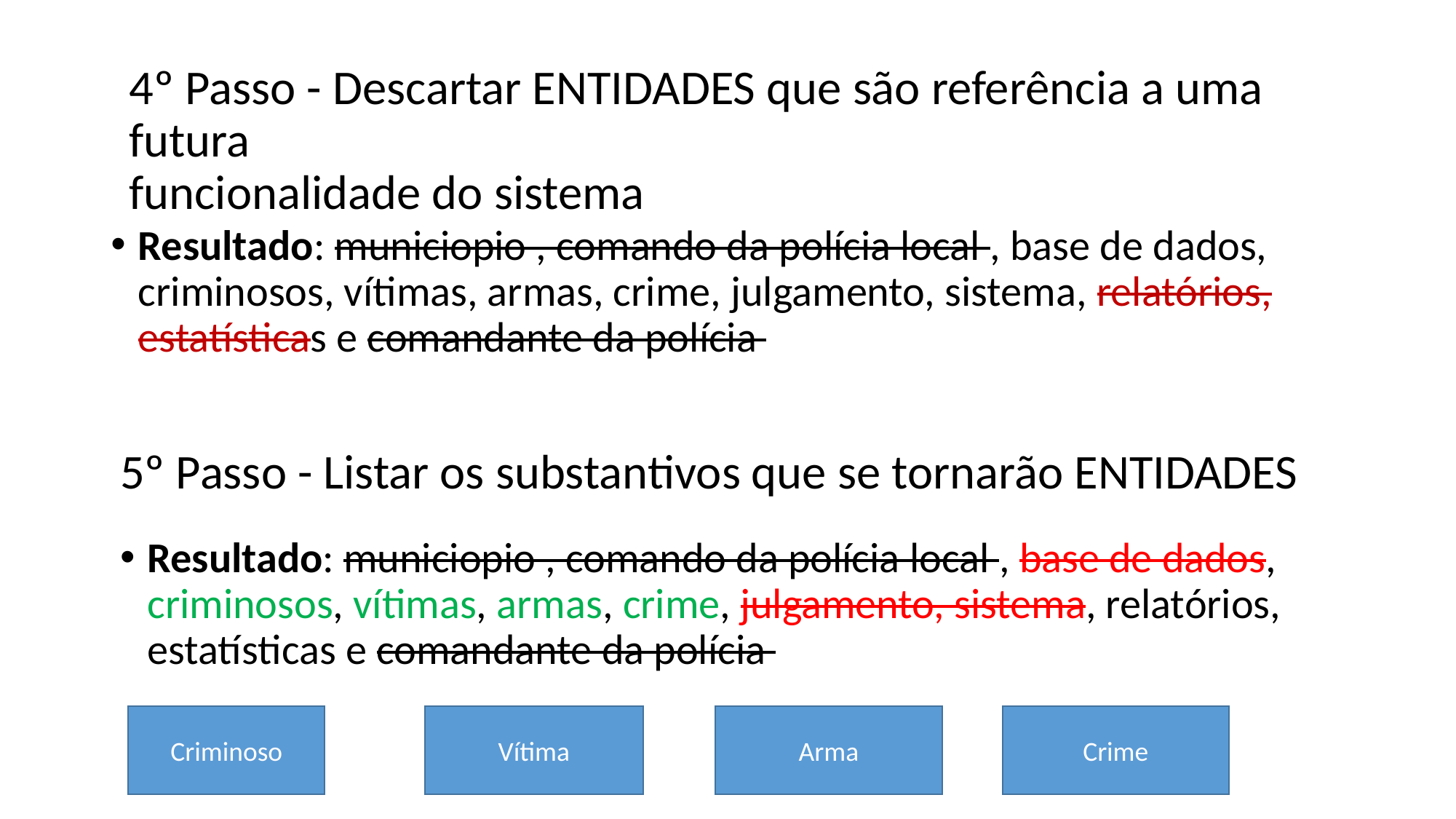

4º Passo - Descartar ENTIDADES que são referência a uma futura
funcionalidade do sistema
Resultado: municiopio , comando da polícia local , base de dados, criminosos, vítimas, armas, crime, julgamento, sistema, relatórios, estatísticas e comandante da polícia

# 5º Passo - Listar os substantivos que se tornarão ENTIDADES
Resultado: municiopio , comando da polícia local , base de dados, criminosos, vítimas, armas, crime, julgamento, sistema, relatórios, estatísticas e comandante da polícia

Criminoso
Vítima
Arma
Crime